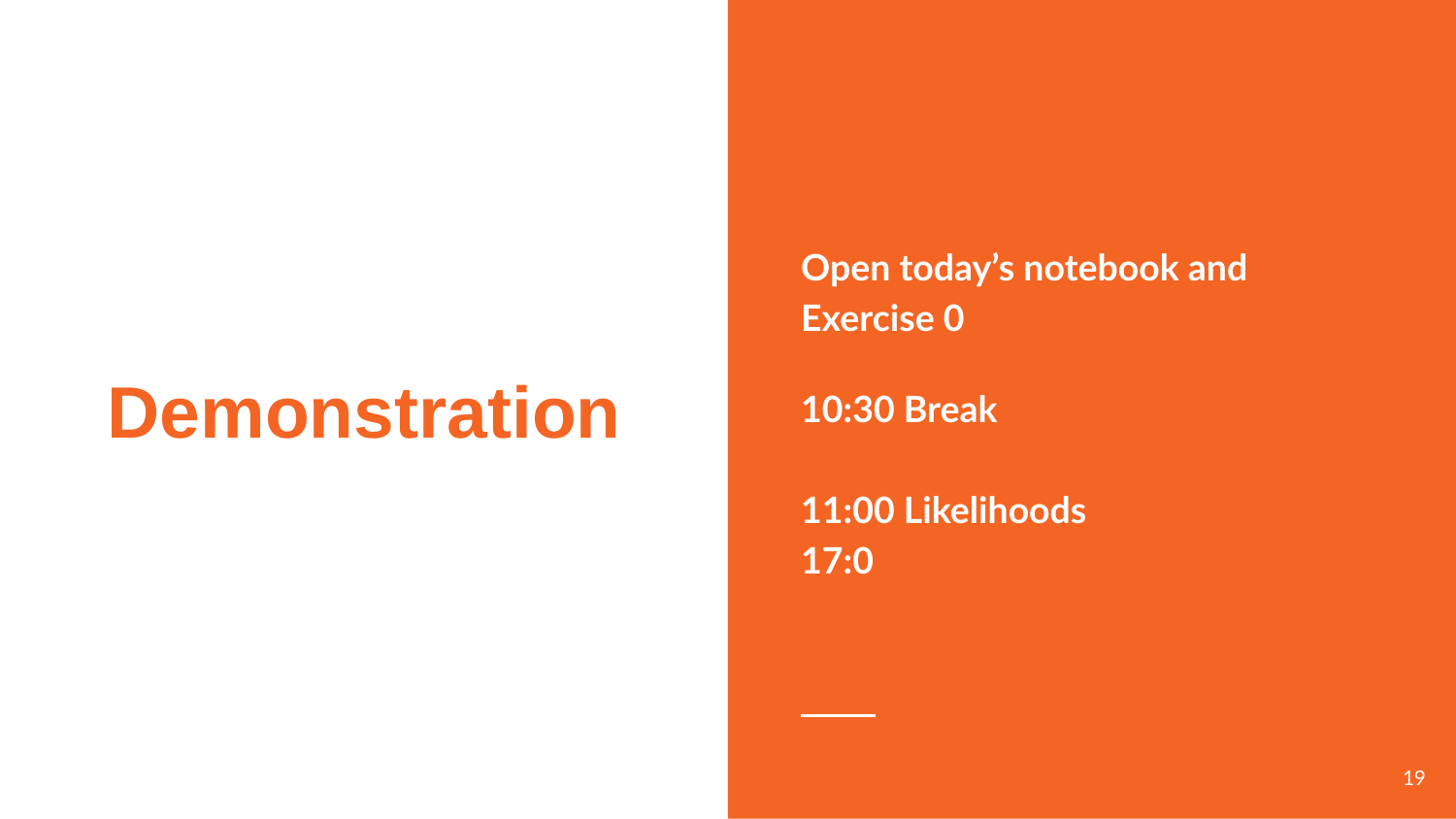

Open today’s notebook and
Exercise 0

10:30 Break

11:00 Likelihoods
17:0
# Demonstration
19